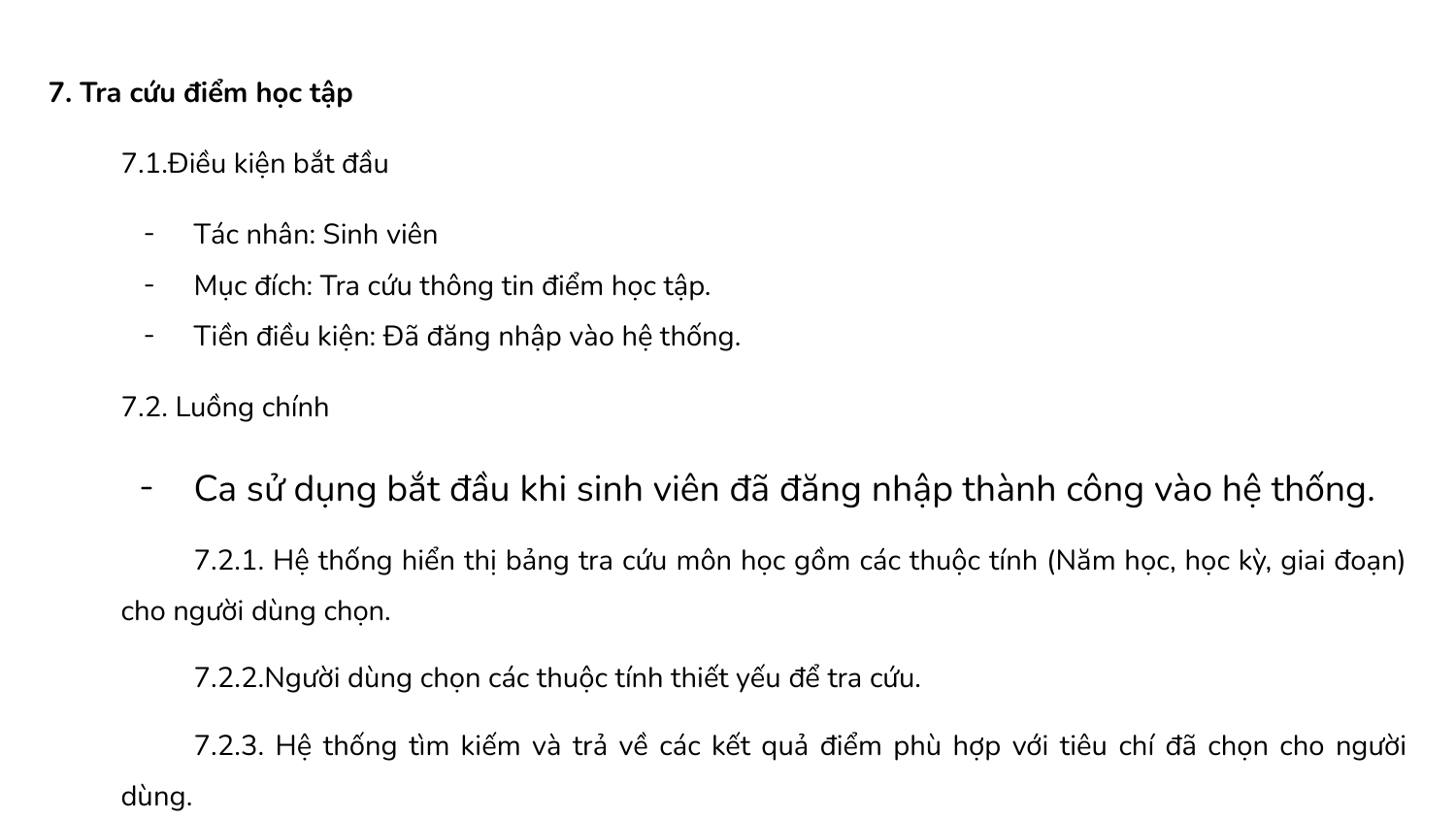

7. Tra cứu điểm học tập
7.1.Điều kiện bắt đầu
Tác nhân: Sinh viên
Mục đích: Tra cứu thông tin điểm học tập.
Tiền điều kiện: Đã đăng nhập vào hệ thống.
7.2. Luồng chính
Ca sử dụng bắt đầu khi sinh viên đã đăng nhập thành công vào hệ thống.
7.2.1. Hệ thống hiển thị bảng tra cứu môn học gồm các thuộc tính (Năm học, học kỳ, giai đoạn) cho người dùng chọn.
7.2.2.Người dùng chọn các thuộc tính thiết yếu để tra cứu.
7.2.3. Hệ thống tìm kiếm và trả về các kết quả điểm phù hợp với tiêu chí đã chọn cho người dùng.